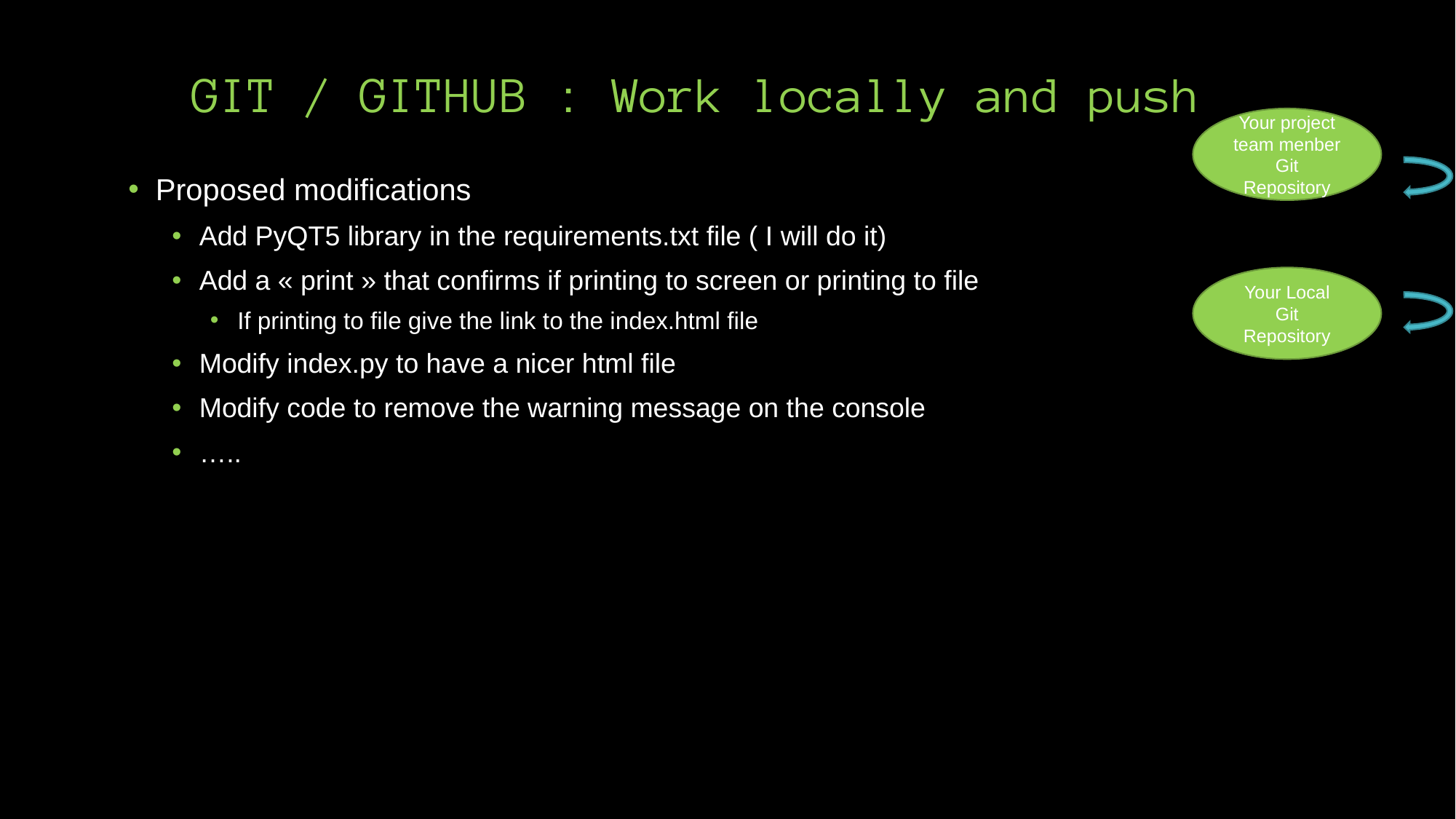

git config --global user.name "Mon Nom" git config --global user.email "votreemail@votreemail.com"

# GIT / GITHUB : Work locally and push
Your project team menber Git Repository

Your Local Git Repository
Proposed modifications
Add PyQT5 library in the requirements.txt file ( I will do it)
Add a « print » that confirms if printing to screen or printing to file
If printing to file give the link to the index.html file
Modify index.py to have a nicer html file
Modify code to remove the warning message on the console
…..